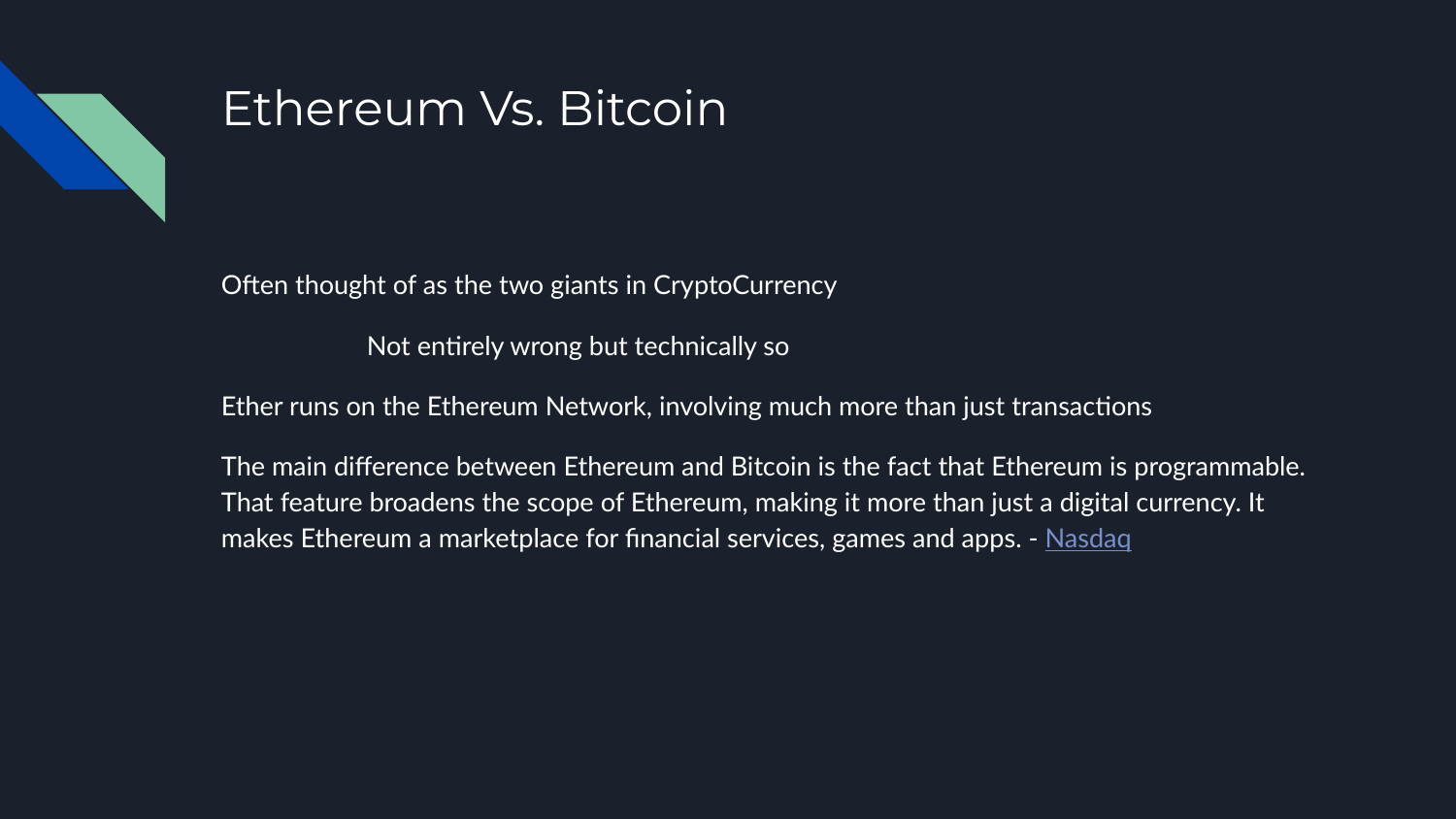

# Ethereum Vs. Bitcoin
Often thought of as the two giants in CryptoCurrency
	Not entirely wrong but technically so
Ether runs on the Ethereum Network, involving much more than just transactions
The main difference between Ethereum and Bitcoin is the fact that Ethereum is programmable. That feature broadens the scope of Ethereum, making it more than just a digital currency. It makes Ethereum a marketplace for financial services, games and apps. - Nasdaq